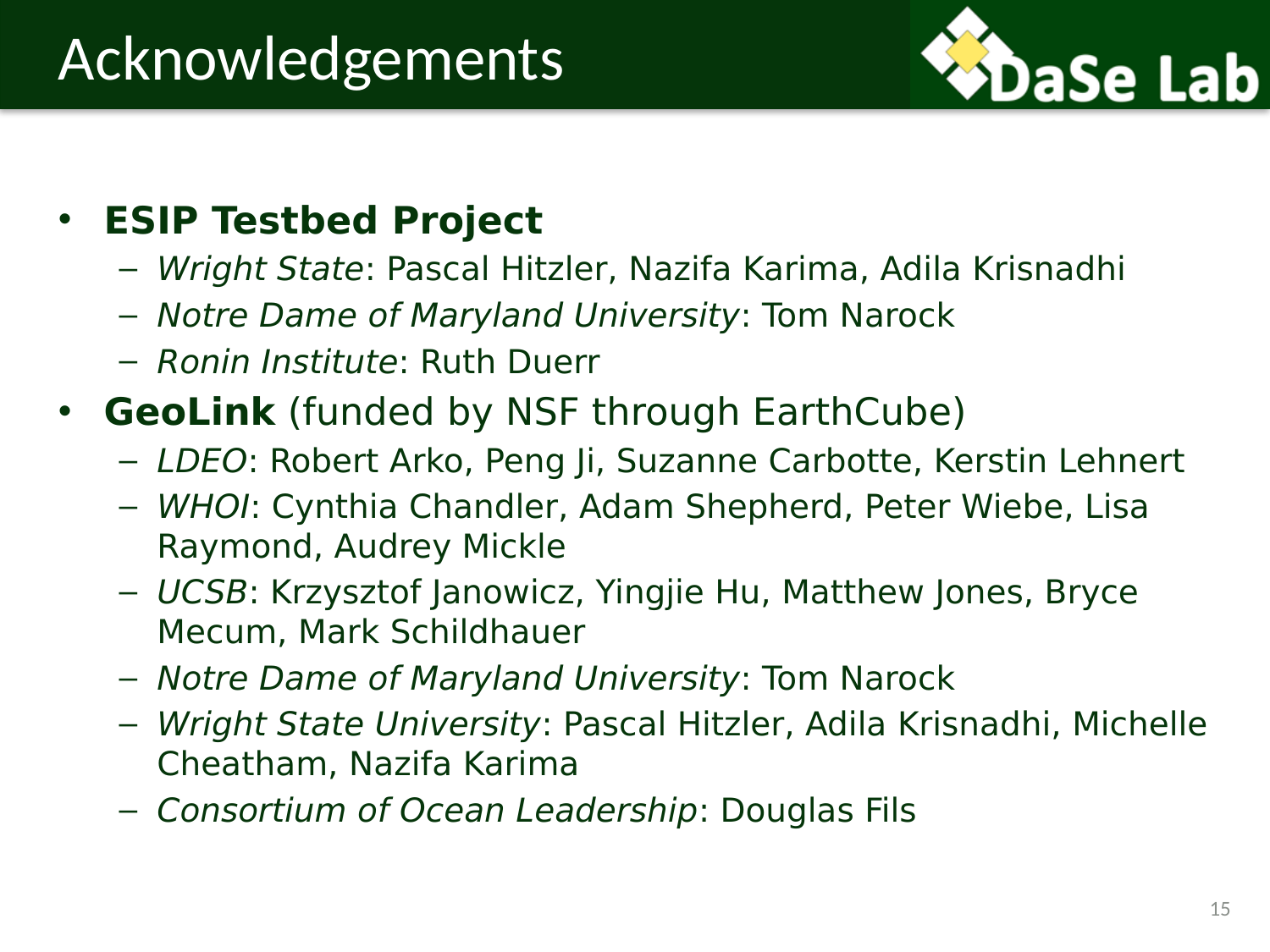

# Acknowledgements
ESIP Testbed Project
Wright State: Pascal Hitzler, Nazifa Karima, Adila Krisnadhi
Notre Dame of Maryland University: Tom Narock
Ronin Institute: Ruth Duerr
GeoLink (funded by NSF through EarthCube)
LDEO: Robert Arko, Peng Ji, Suzanne Carbotte, Kerstin Lehnert
WHOI: Cynthia Chandler, Adam Shepherd, Peter Wiebe, Lisa Raymond, Audrey Mickle
UCSB: Krzysztof Janowicz, Yingjie Hu, Matthew Jones, Bryce Mecum, Mark Schildhauer
Notre Dame of Maryland University: Tom Narock
Wright State University: Pascal Hitzler, Adila Krisnadhi, Michelle Cheatham, Nazifa Karima
Consortium of Ocean Leadership: Douglas Fils

15